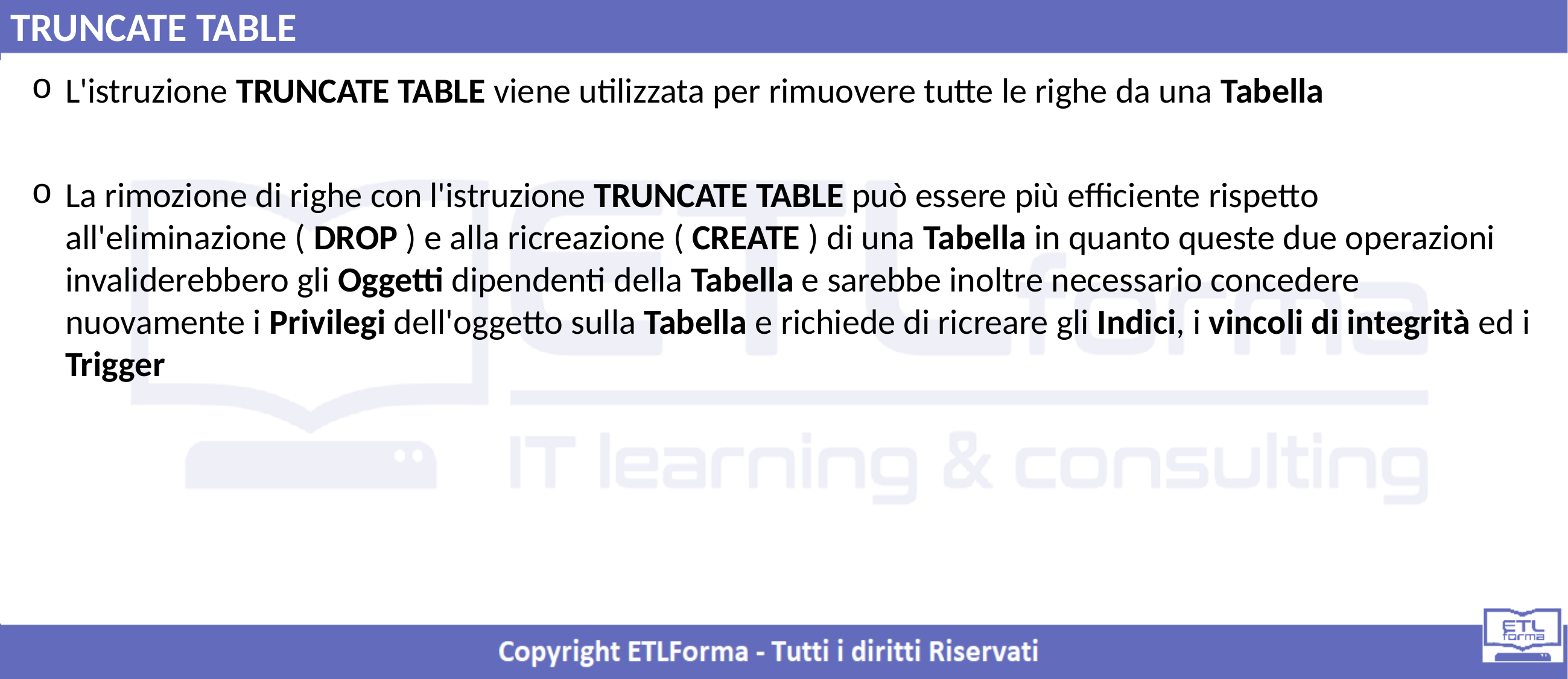

TRUNCATE TABLE
L'istruzione TRUNCATE TABLE viene utilizzata per rimuovere tutte le righe da una Tabella

La rimozione di righe con l'istruzione TRUNCATE TABLE può essere più efficiente rispetto all'eliminazione ( DROP ) e alla ricreazione ( CREATE ) di una Tabella in quanto queste due operazioni invaliderebbero gli Oggetti dipendenti della Tabella e sarebbe inoltre necessario concedere nuovamente i Privilegi dell'oggetto sulla Tabella e richiede di ricreare gli Indici, i vincoli di integrità ed i Trigger